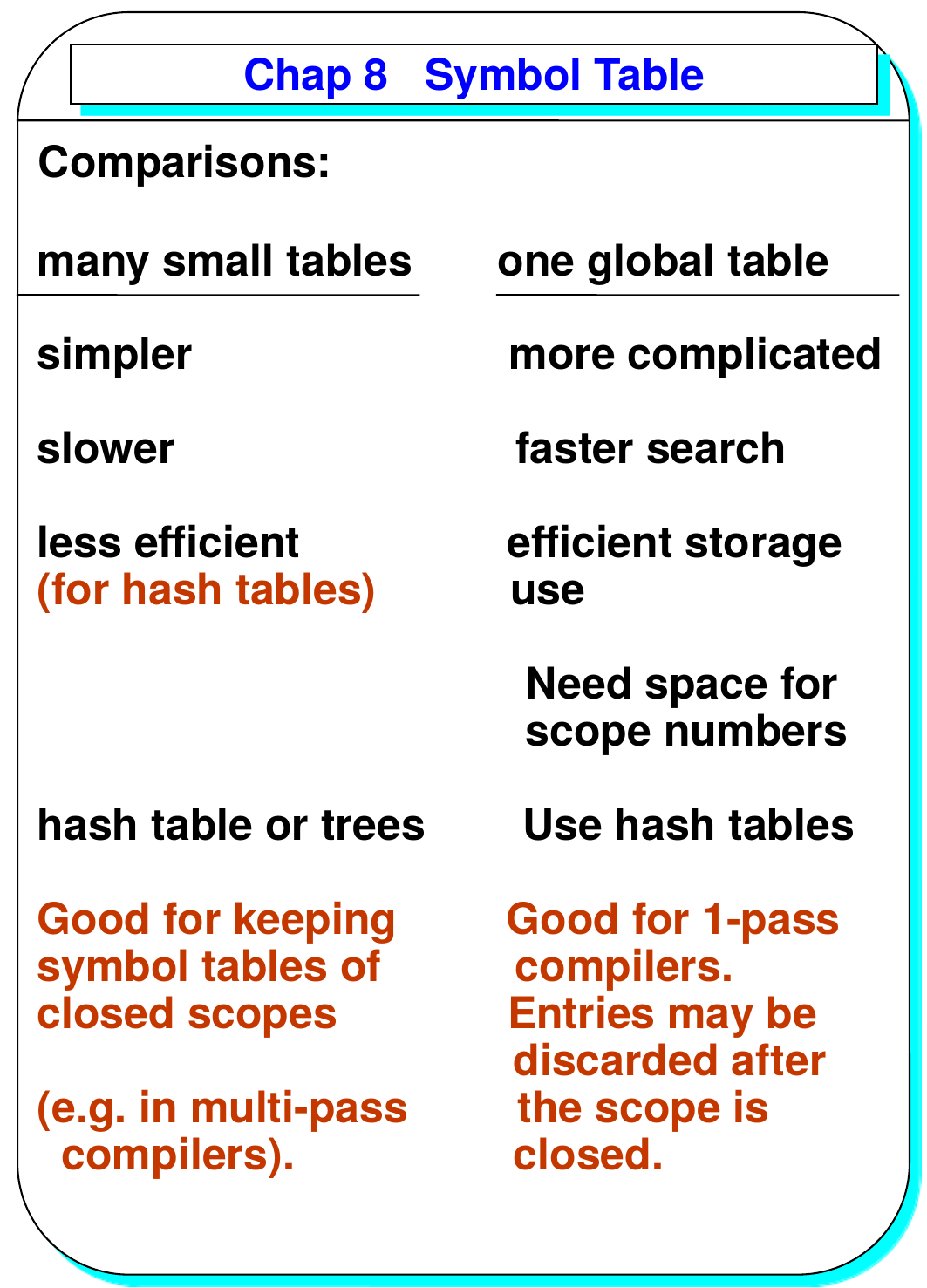

# Chap 8   Symbol Table
Comparisons:
many small tables       one global table

simpler                          more complicated

slower                            faster search

less efficient                 efficient storage
(for hash tables)           use

                                        Need space for
                                        scope numbers

hash table or trees        Use hash tables

Good for keeping         Good for 1-pass
symbol tables of           compilers.
closed scopes              Entries may be
                                       discarded after
(e.g. in multi-pass         the scope is
  compilers).                  closed.